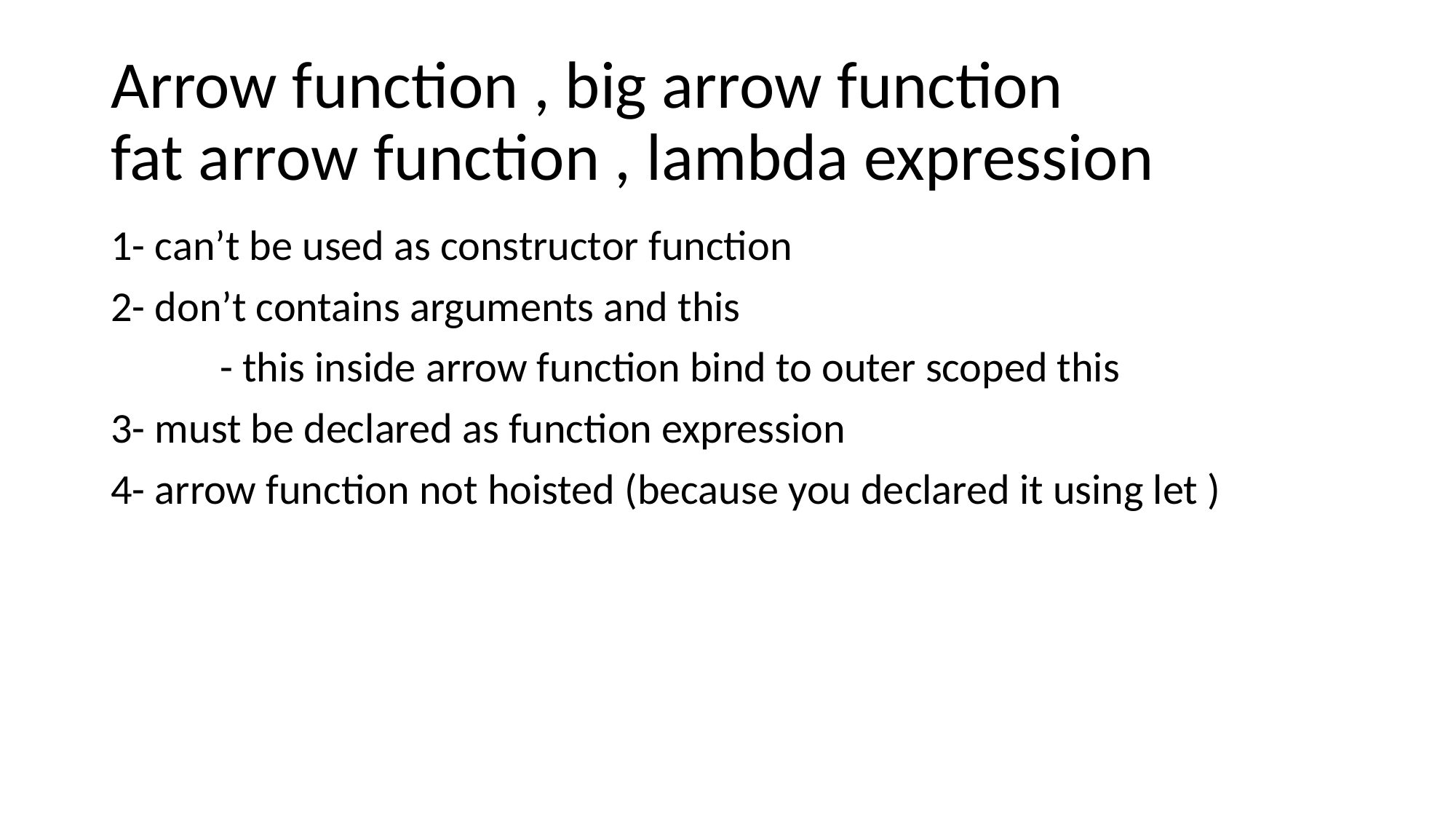

# Arrow function , big arrow function fat arrow function , lambda expression
1- can’t be used as constructor function
2- don’t contains arguments and this
	- this inside arrow function bind to outer scoped this
3- must be declared as function expression
4- arrow function not hoisted (because you declared it using let )